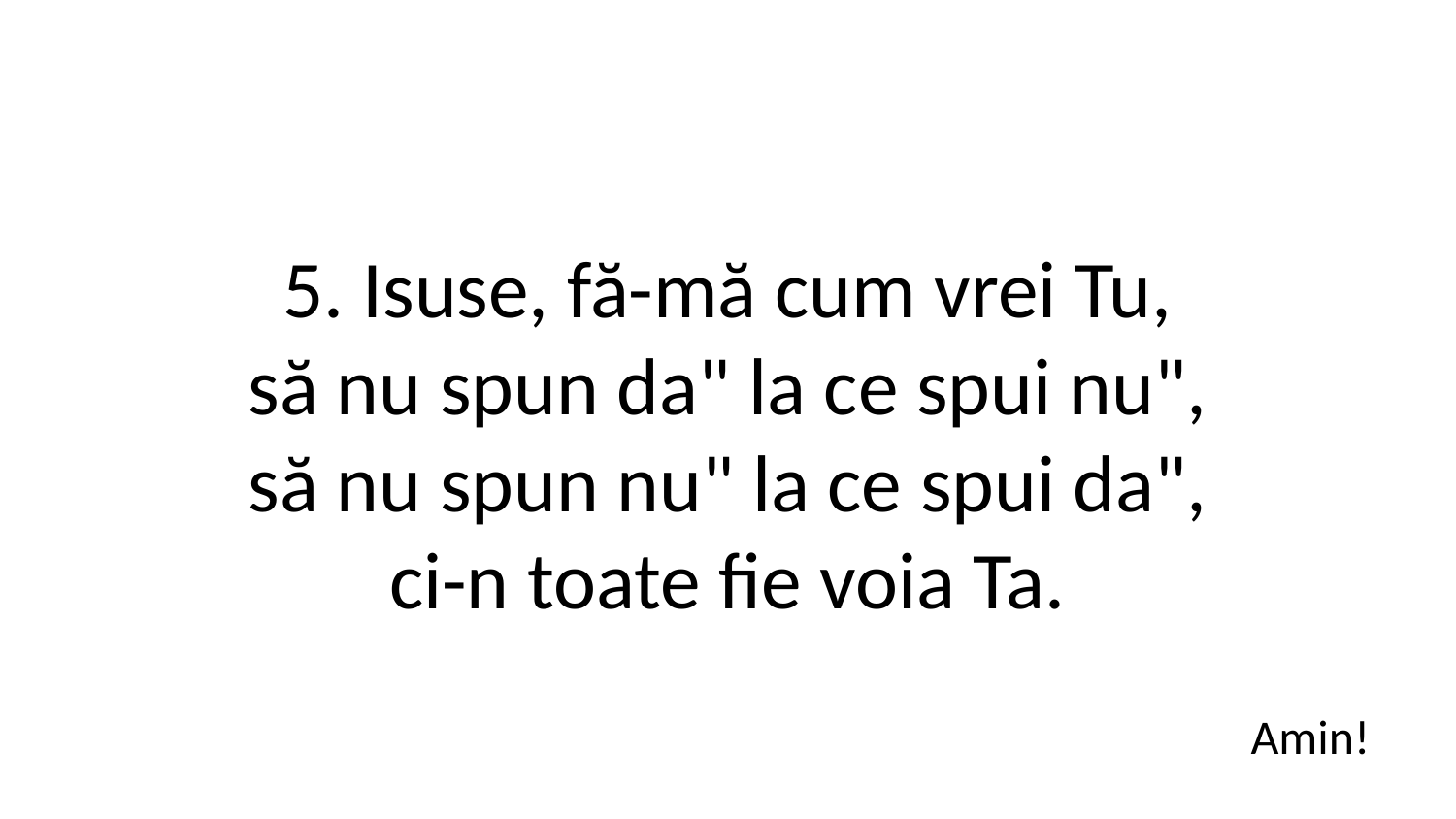

5. Isuse, fă-mă cum vrei Tu,
să nu spun da" la ce spui nu",
să nu spun nu" la ce spui da",
ci-n toate fie voia Ta.

Amin!